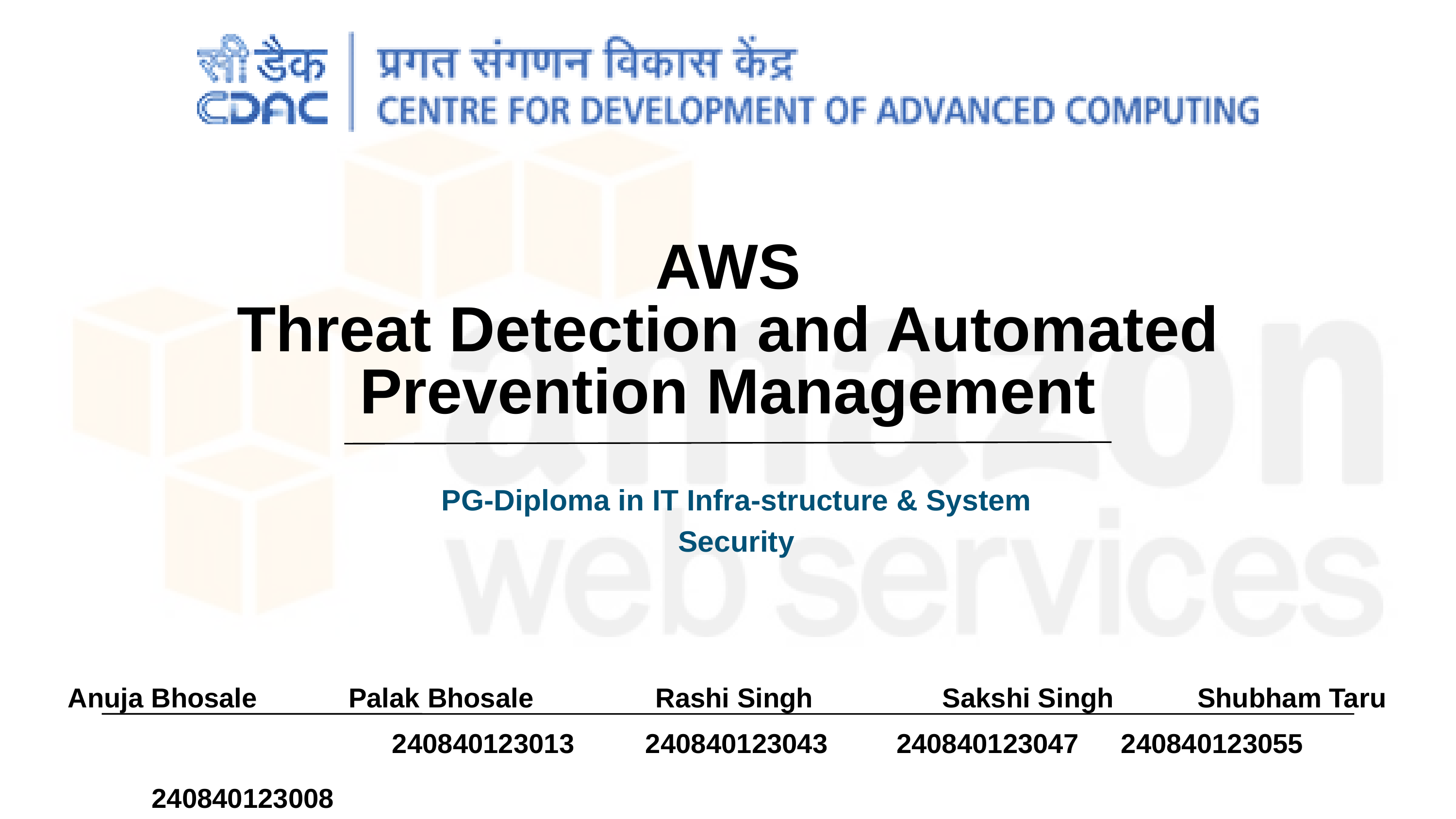

AWS
Threat Detection and Automated Prevention Management

PG-Diploma in IT Infra-structure & System Security
Anuja Bhosale            Palak Bhosale                Rashi Singh                 Sakshi Singh           Shubham Taru
 240840123008
240840123013
240840123043
240840123047
240840123055